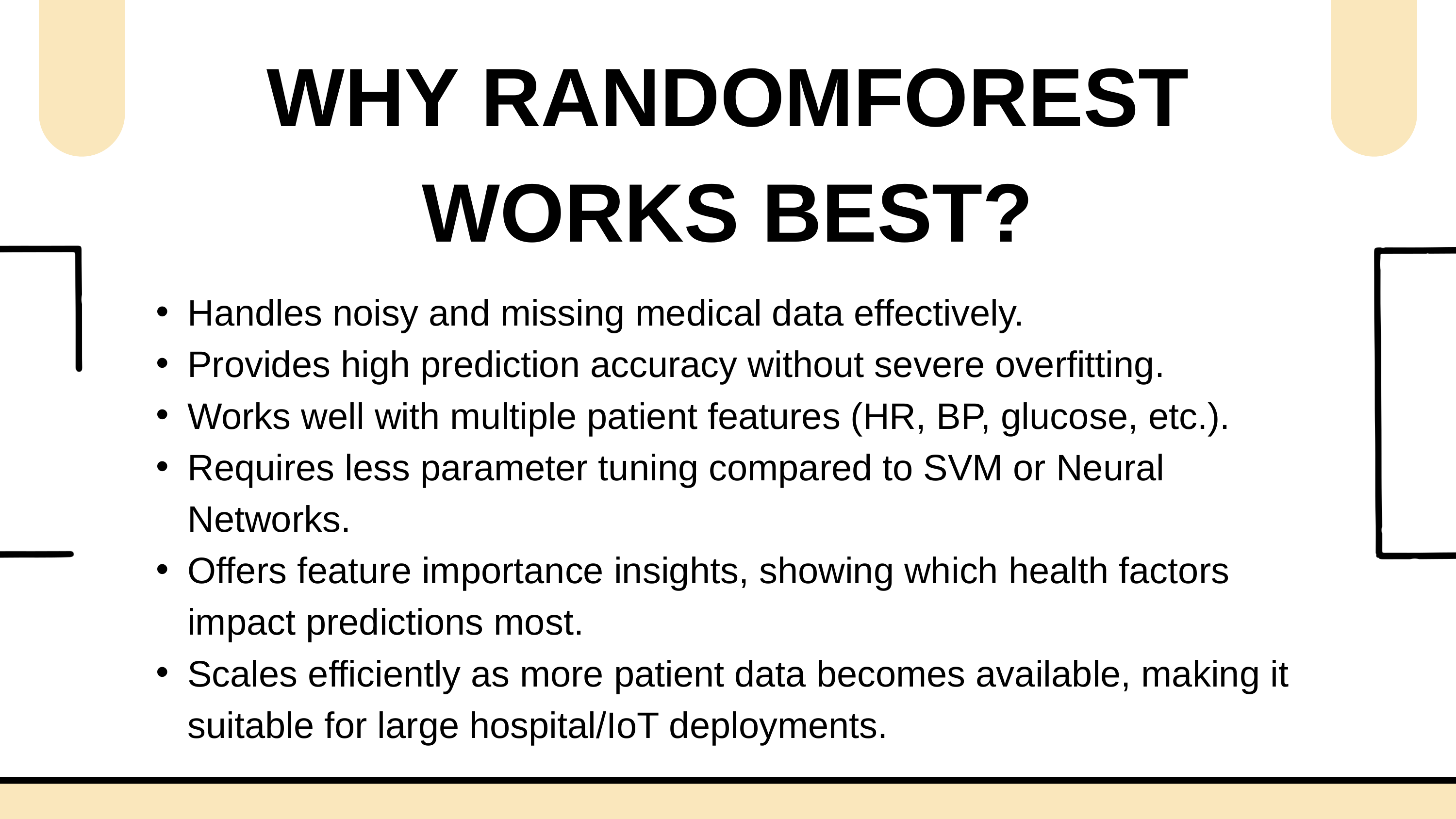

WHY RANDOMFOREST WORKS BEST?

Handles noisy and missing medical data effectively.
Provides high prediction accuracy without severe overfitting.
Works well with multiple patient features (HR, BP, glucose, etc.).
Requires less parameter tuning compared to SVM or Neural Networks.
Offers feature importance insights, showing which health factors impact predictions most.
Scales efficiently as more patient data becomes available, making it suitable for large hospital/IoT deployments.